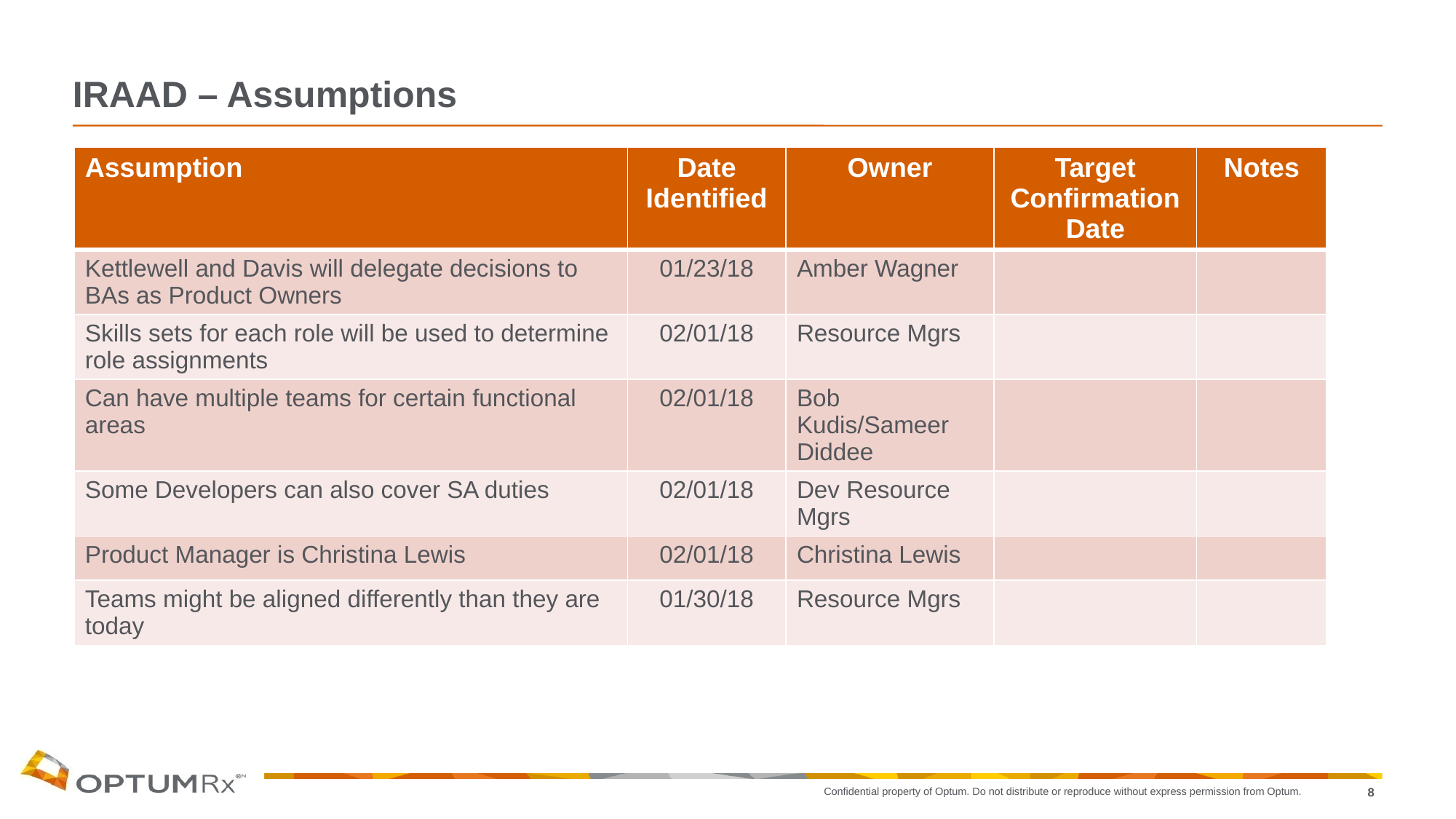

# IRAAD – Assumptions
| Assumption | Date Identified | Owner | Target Confirmation Date | Notes |
| --- | --- | --- | --- | --- |
| Kettlewell and Davis will delegate decisions to BAs as Product Owners | 01/23/18 | Amber Wagner |  |  |
| Skills sets for each role will be used to determine role assignments | 02/01/18 | Resource Mgrs |  |  |
| Can have multiple teams for certain functional areas | 02/01/18 | Bob Kudis/Sameer Diddee |  |  |
| Some Developers can also cover SA duties | 02/01/18 | Dev Resource Mgrs |  |  |
| Product Manager is Christina Lewis | 02/01/18 | Christina Lewis |  |  |
| Teams might be aligned differently than they are today | 01/30/18 | Resource Mgrs |  |  |